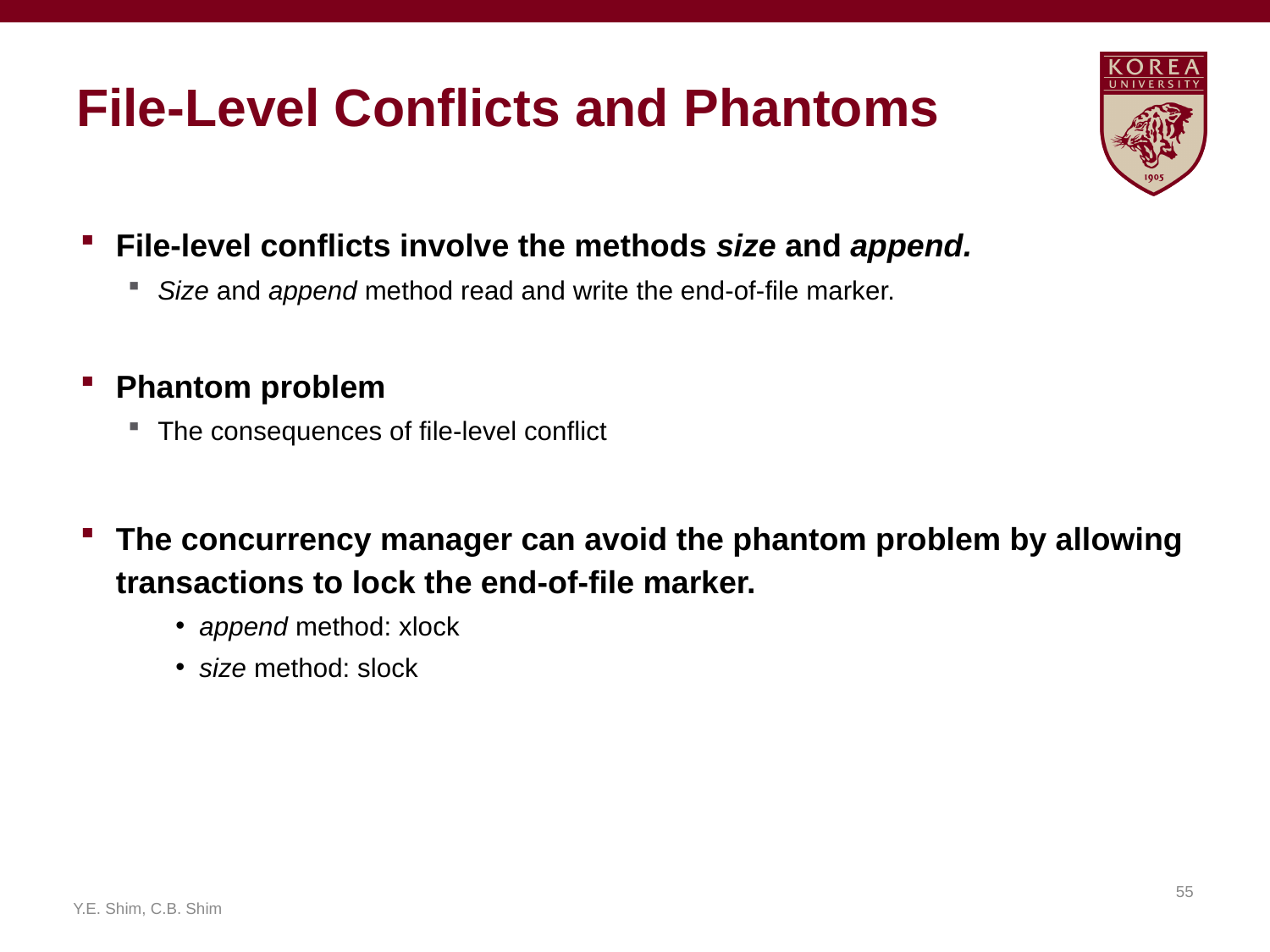

# File-Level Conflicts and Phantoms
File-level conflicts involve the methods size and append.
Size and append method read and write the end-of-file marker.

Phantom problem
The consequences of file-level conflict

The concurrency manager can avoid the phantom problem by allowing transactions to lock the end-of-file marker.
append method: xlock
size method: slock
55